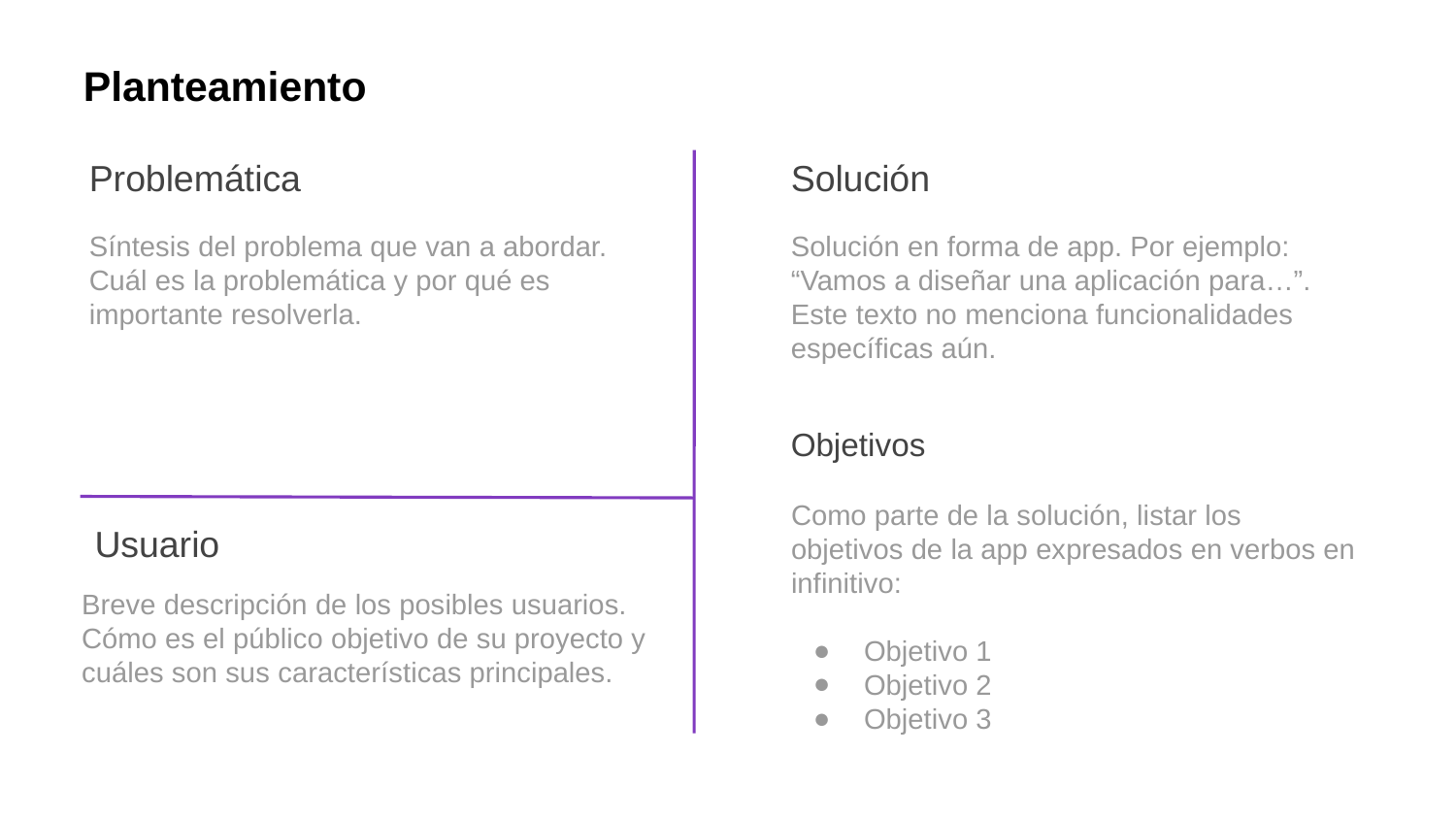

Planteamiento
Problemática
Solución
Síntesis del problema que van a abordar. Cuál es la problemática y por qué es importante resolverla.
Solución en forma de app. Por ejemplo: “Vamos a diseñar una aplicación para…”.
Este texto no menciona funcionalidades específicas aún.
Objetivos
Como parte de la solución, listar los objetivos de la app expresados en verbos en infinitivo:

Objetivo 1
Objetivo 2
Objetivo 3
Usuario
Breve descripción de los posibles usuarios. Cómo es el público objetivo de su proyecto y cuáles son sus características principales.